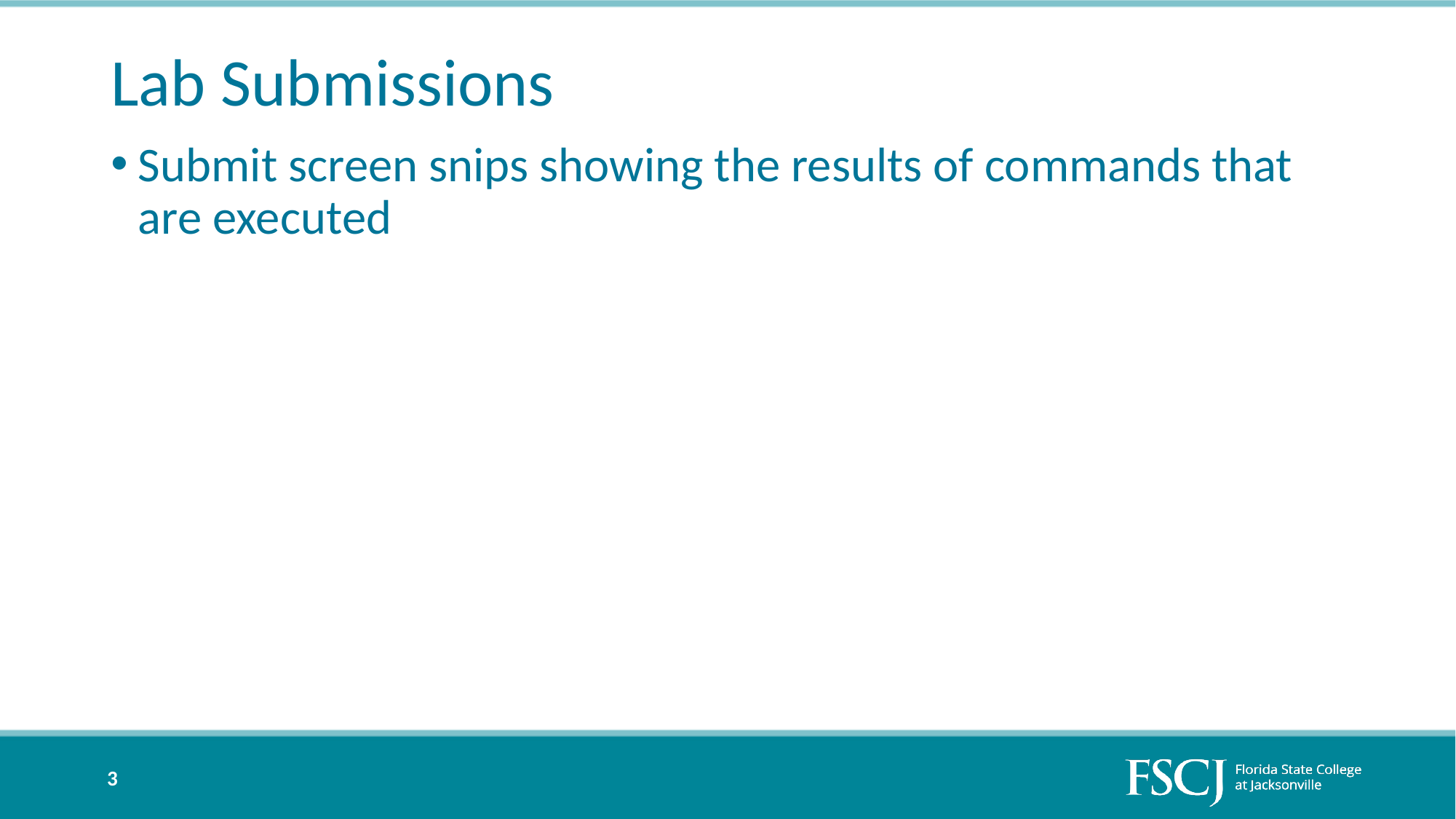

# Lab Submissions
Submit screen snips showing the results of commands that are executed